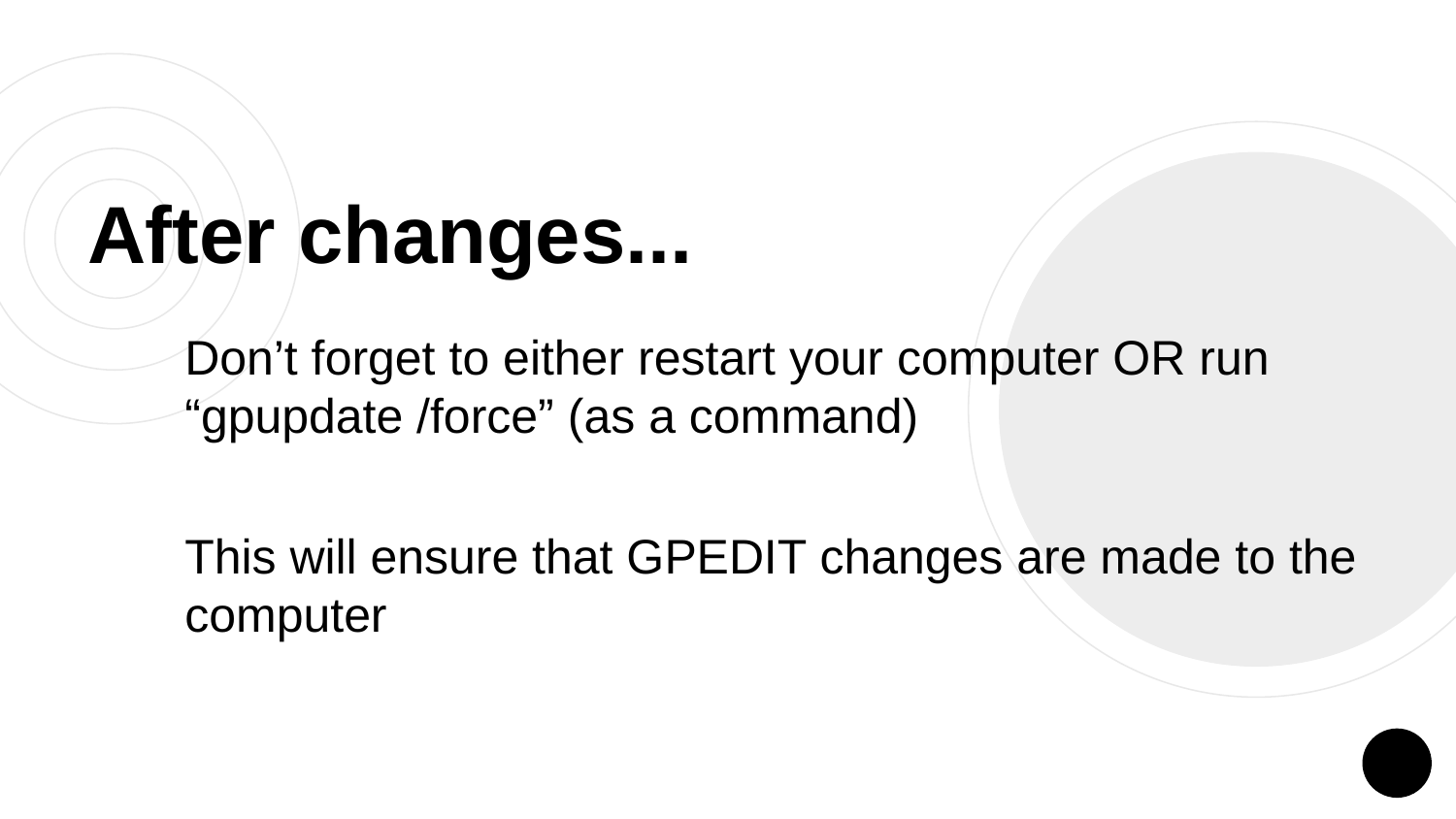

# After changes...
Don’t forget to either restart your computer OR run “gpupdate /force” (as a command)

This will ensure that GPEDIT changes are made to the computer